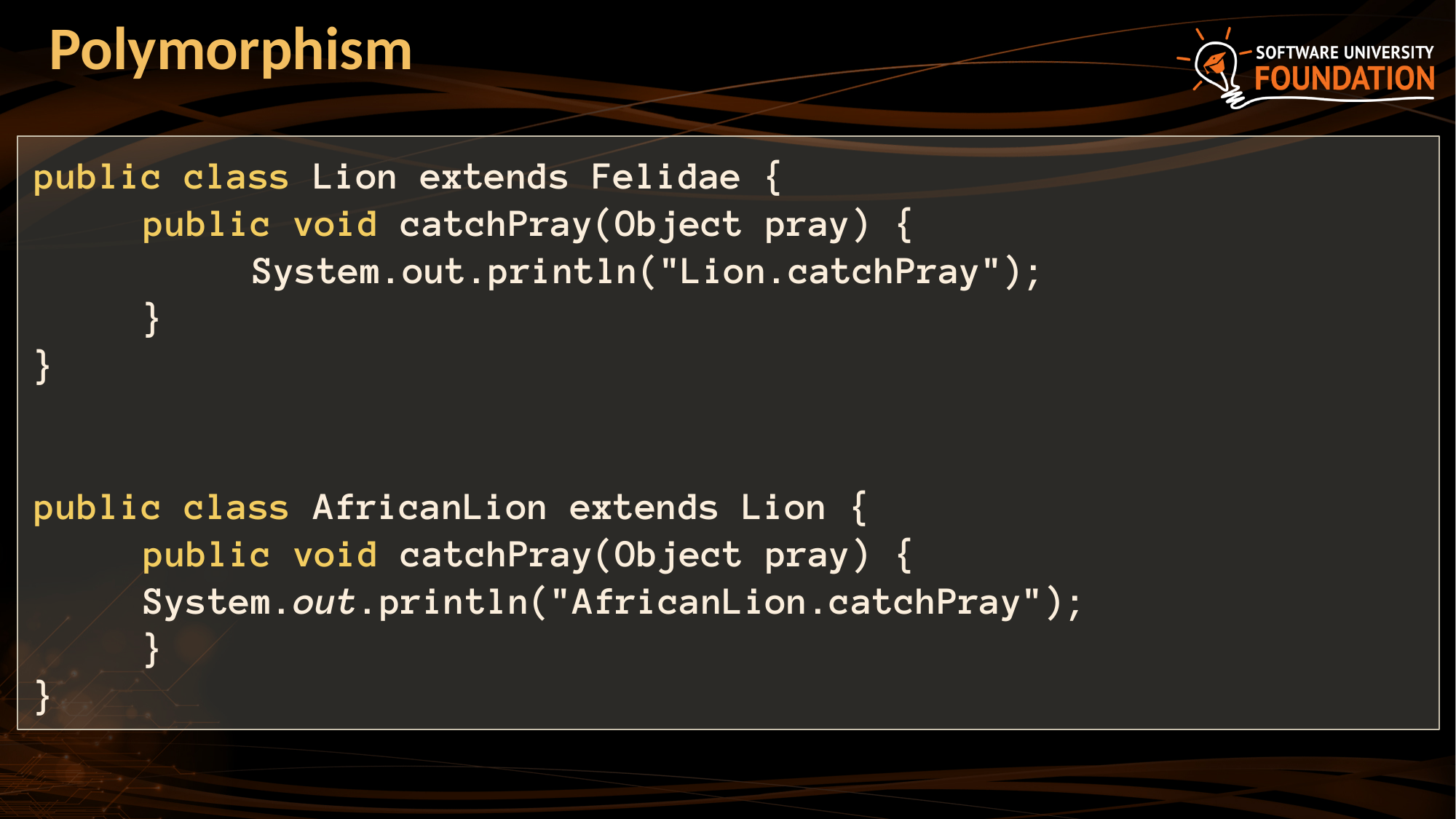

# Polymorphism
public class Lion extends Felidae {
	public void catchPray(Object pray) {
		System.out.println("Lion.catchPray");
	}
}

public class AfricanLion extends Lion {
	public void catchPray(Object pray) {	     				System.out.println("AfricanLion.catchPray");
	}
}